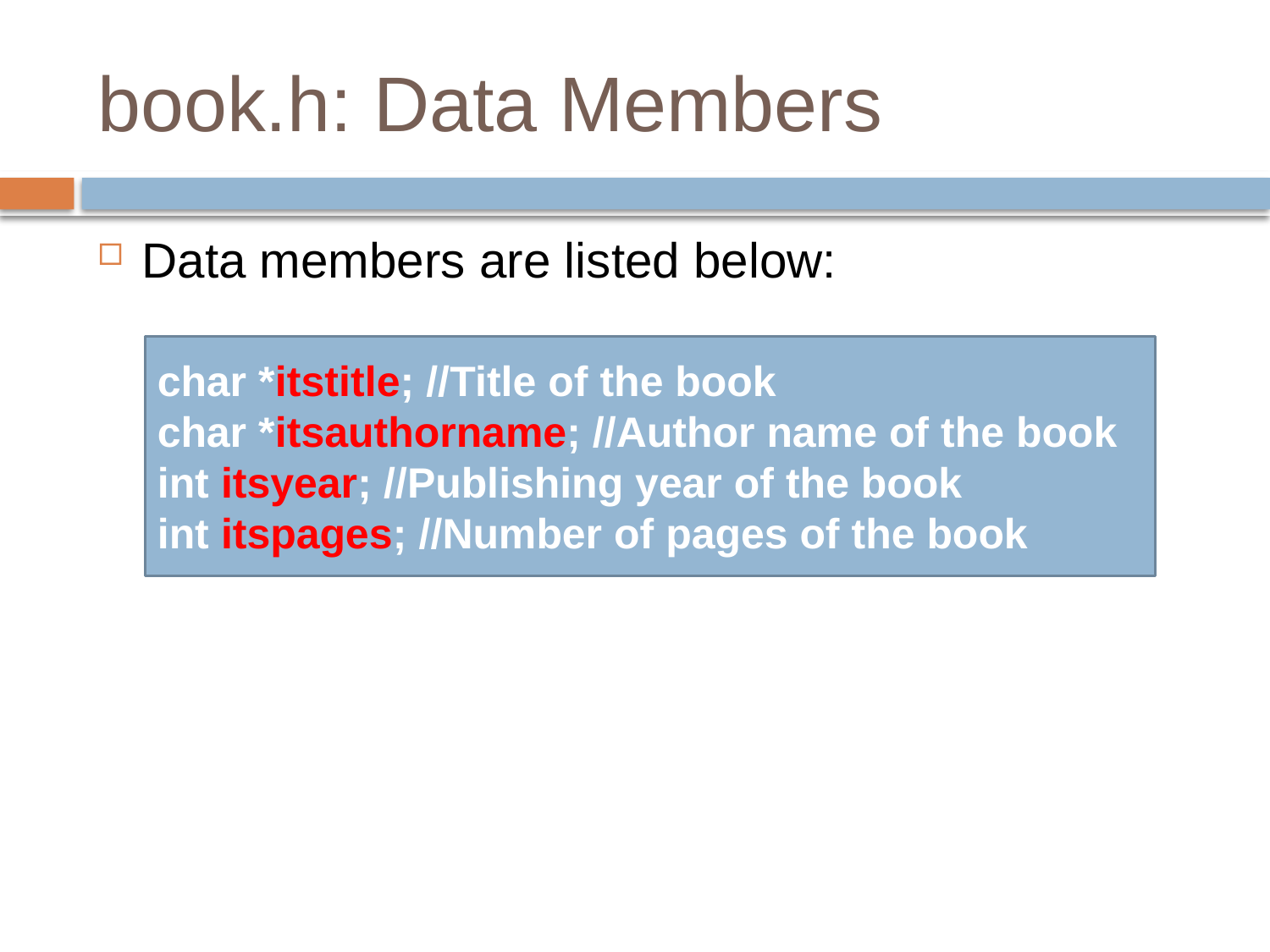

# book.h: Data Members
Data members are listed below:
char *itstitle; //Title of the book
char *itsauthorname; //Author name of the book
int itsyear; //Publishing year of the book
int itspages; //Number of pages of the book